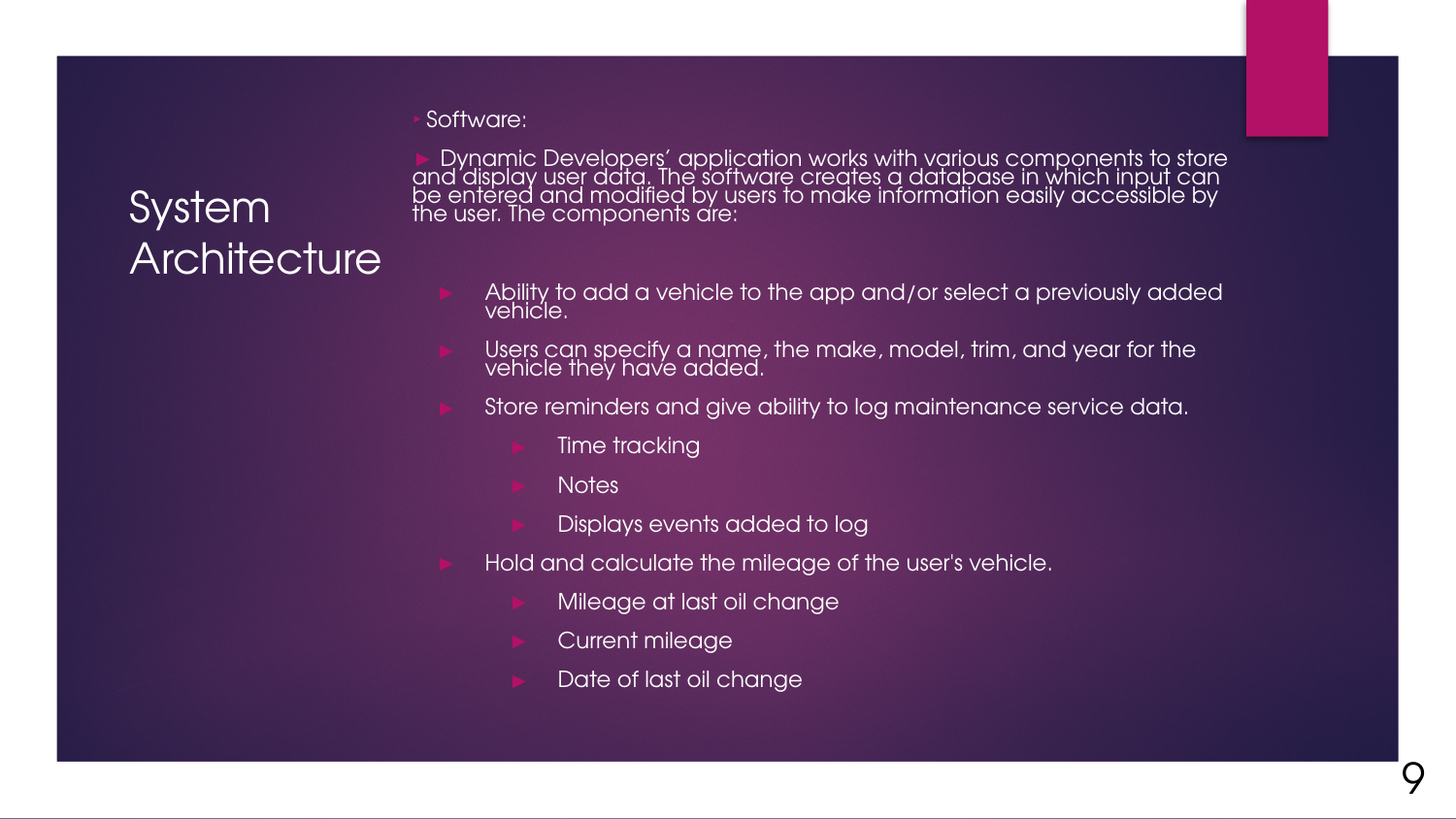

Software:
 Dynamic Developers’ application works with various components to store and display user data. The software creates a database in which input can be entered and modified by users to make information easily accessible by the user. The components are:

Ability to add a vehicle to the app and/or select a previously added vehicle.
Users can specify a name, the make, model, trim, and year for the vehicle they have added.
Store reminders and give ability to log maintenance service data.
Time tracking
Notes
Displays events added to log
Hold and calculate the mileage of the user's vehicle.
Mileage at last oil change
Current mileage
Date of last oil change
# System Architecture
9